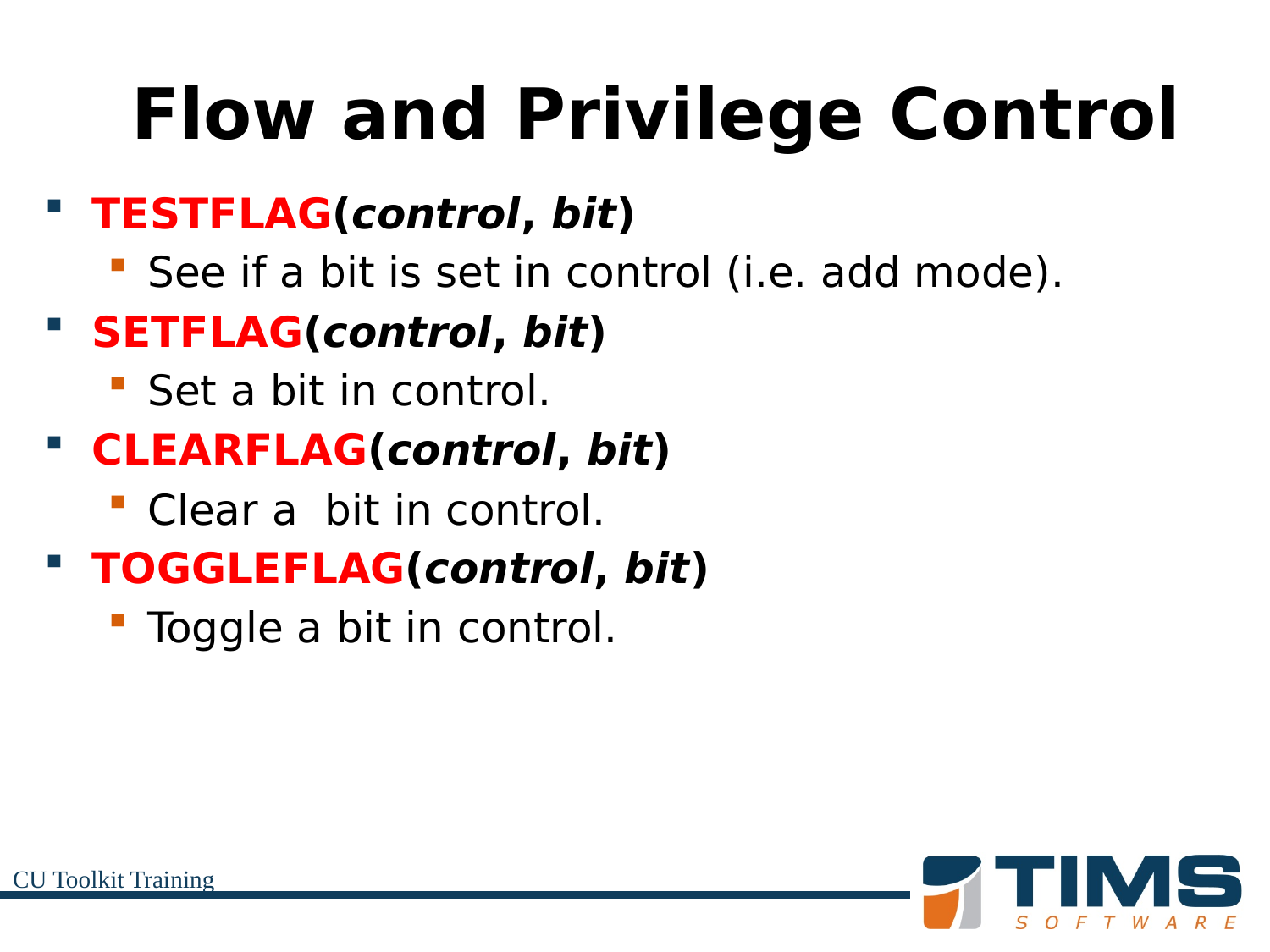

# Flow and Privilege Control
TESTFLAG(control, bit)
See if a bit is set in control (i.e. add mode).
SETFLAG(control, bit)
Set a bit in control.
CLEARFLAG(control, bit)
Clear a  bit in control.
TOGGLEFLAG(control, bit)
Toggle a bit in control.
CU Toolkit Training